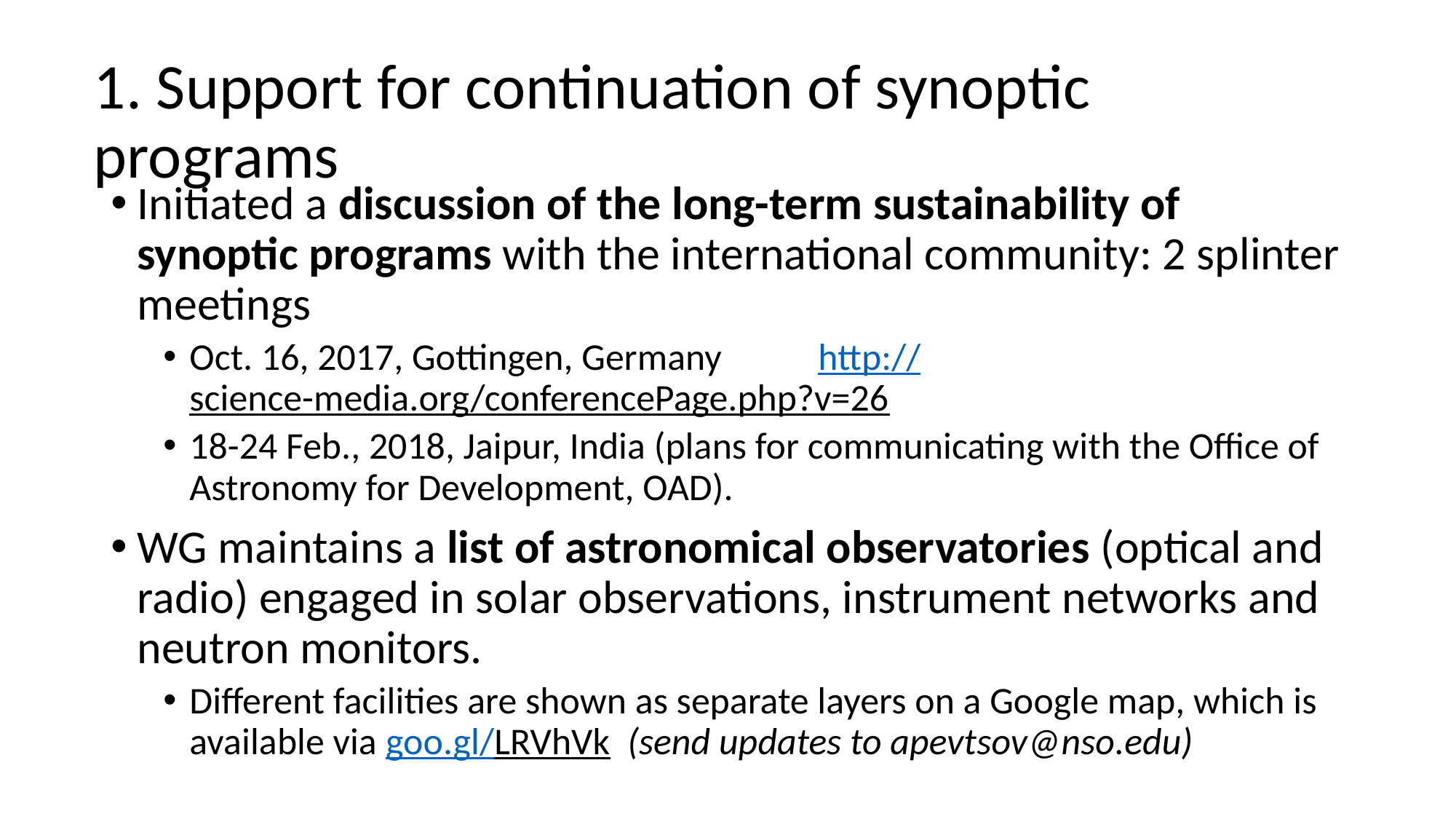

# 1. Support for continuation of synoptic programs
Initiated a discussion of the long-term sustainability of synoptic programs with the international community: 2 splinter meetings
Oct. 16, 2017, Gottingen, Germany 					http://science-media.org/conferencePage.php?v=26
18-24 Feb., 2018, Jaipur, India (plans for communicating with the Office of Astronomy for Development, OAD).
WG maintains a list of astronomical observatories (optical and radio) engaged in solar observations, instrument networks and neutron monitors.
Different facilities are shown as separate layers on a Google map, which is available via goo.gl/LRVhVk  (send updates to apevtsov@nso.edu)